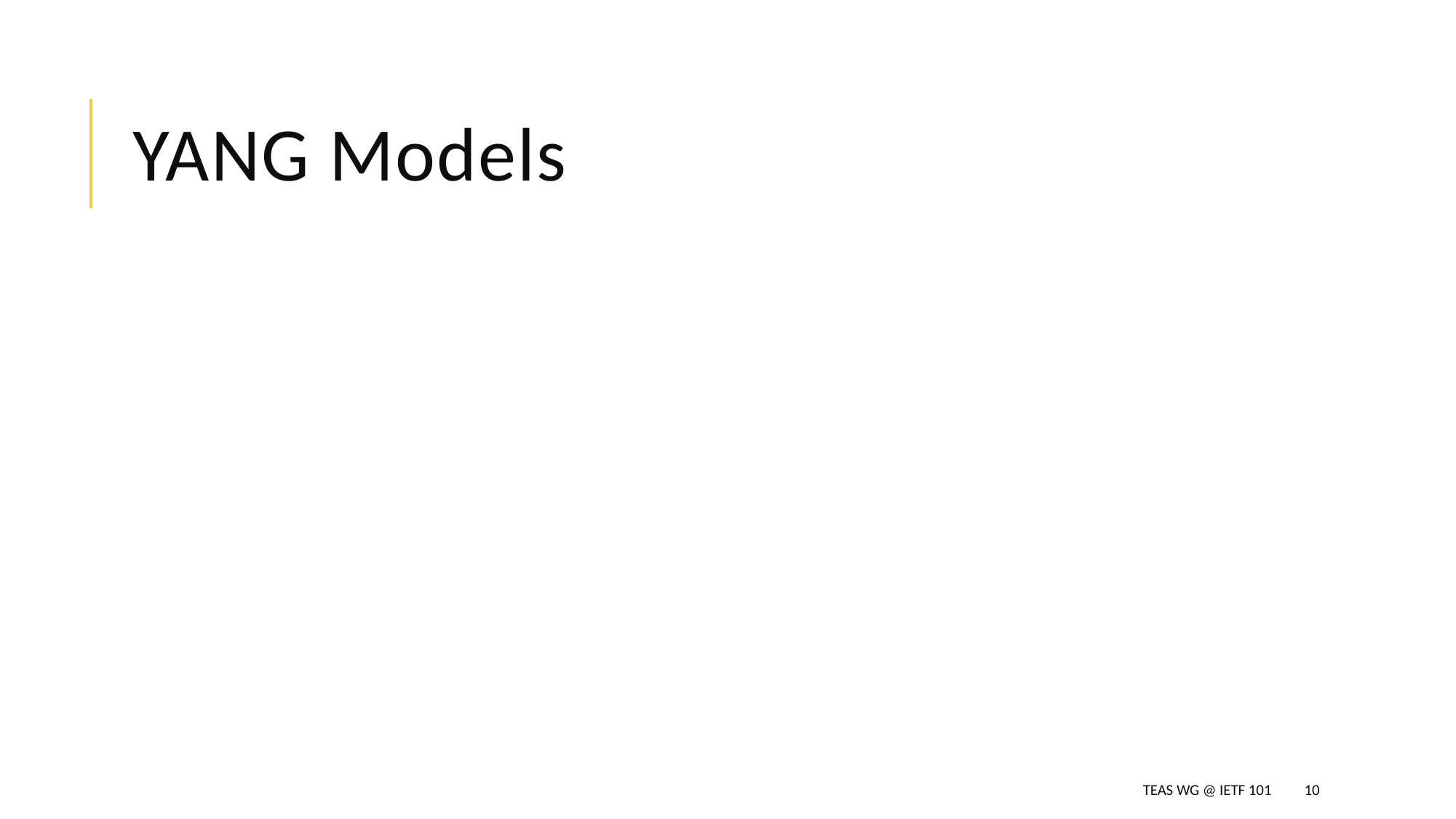

# YANG Models

TEAS WG @ IETF 101
10